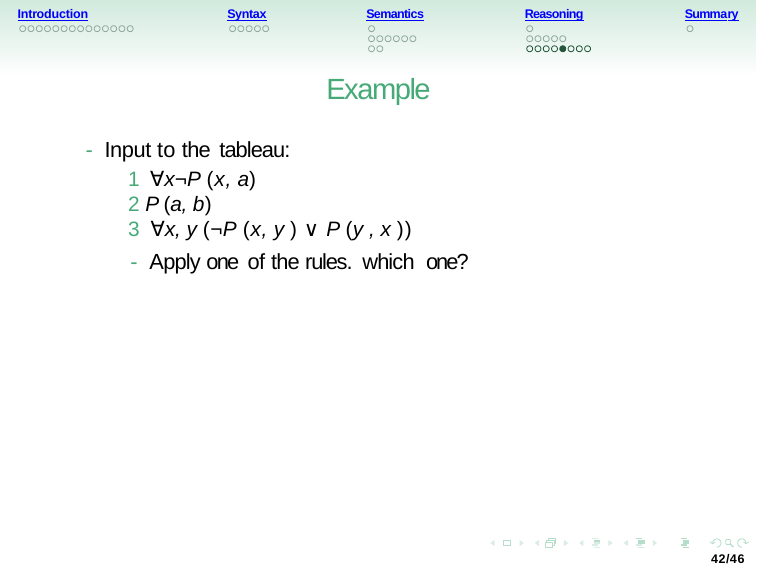

Introduction
Syntax
Semantics
Reasoning
Summary

Example

-  Input to the tableau:
1  ∀x¬P (x, a)
2 P (a, b)
3  ∀x, y (¬P (x, y ) ∨ P (y , x ))
-  Apply one  of the rules.  which  one?

42/46